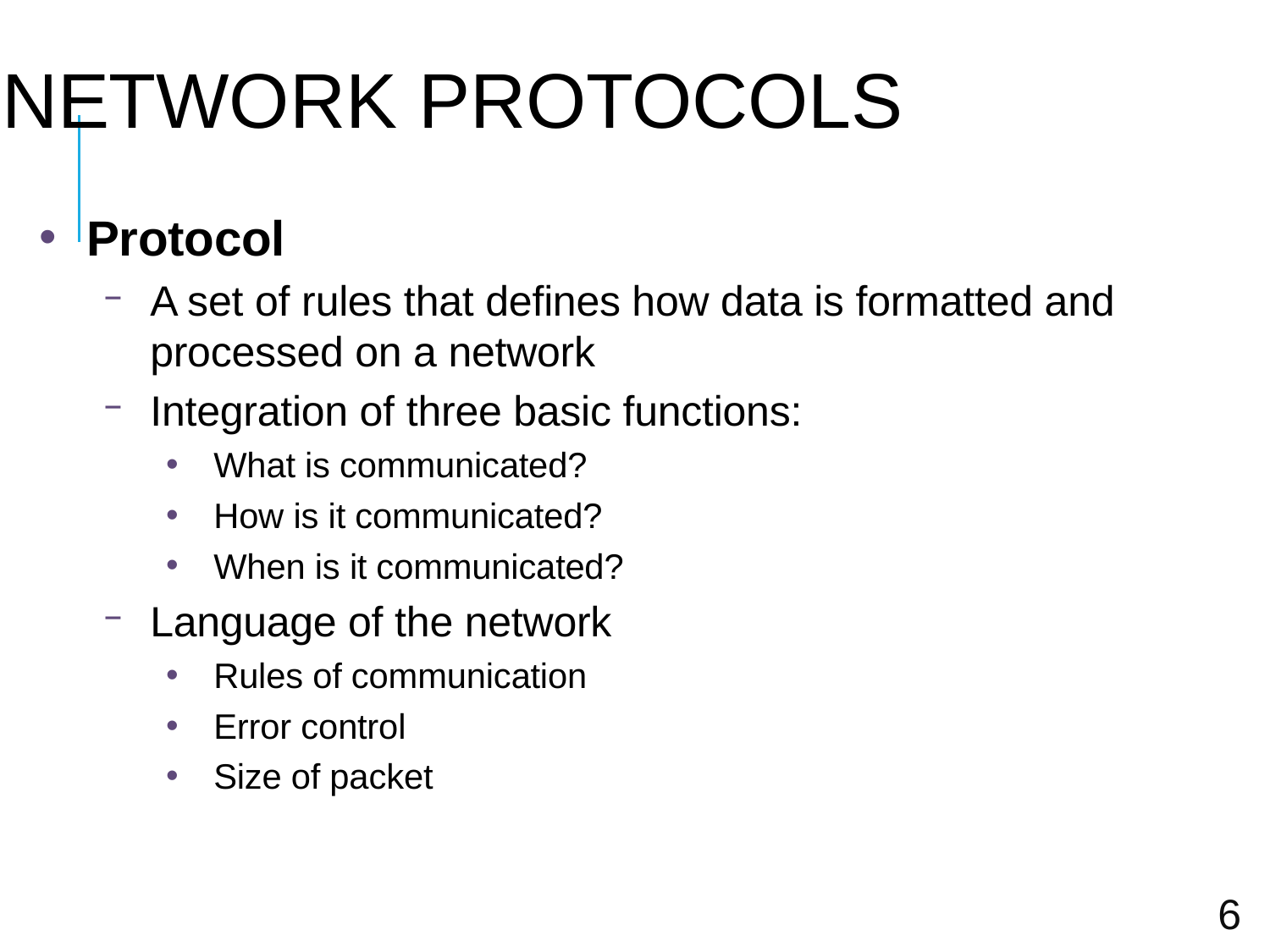

# Network Protocols
Protocol
A set of rules that defines how data is formatted and processed on a network
Integration of three basic functions:
What is communicated?
How is it communicated?
When is it communicated?
Language of the network
Rules of communication
Error control
Size of packet
6